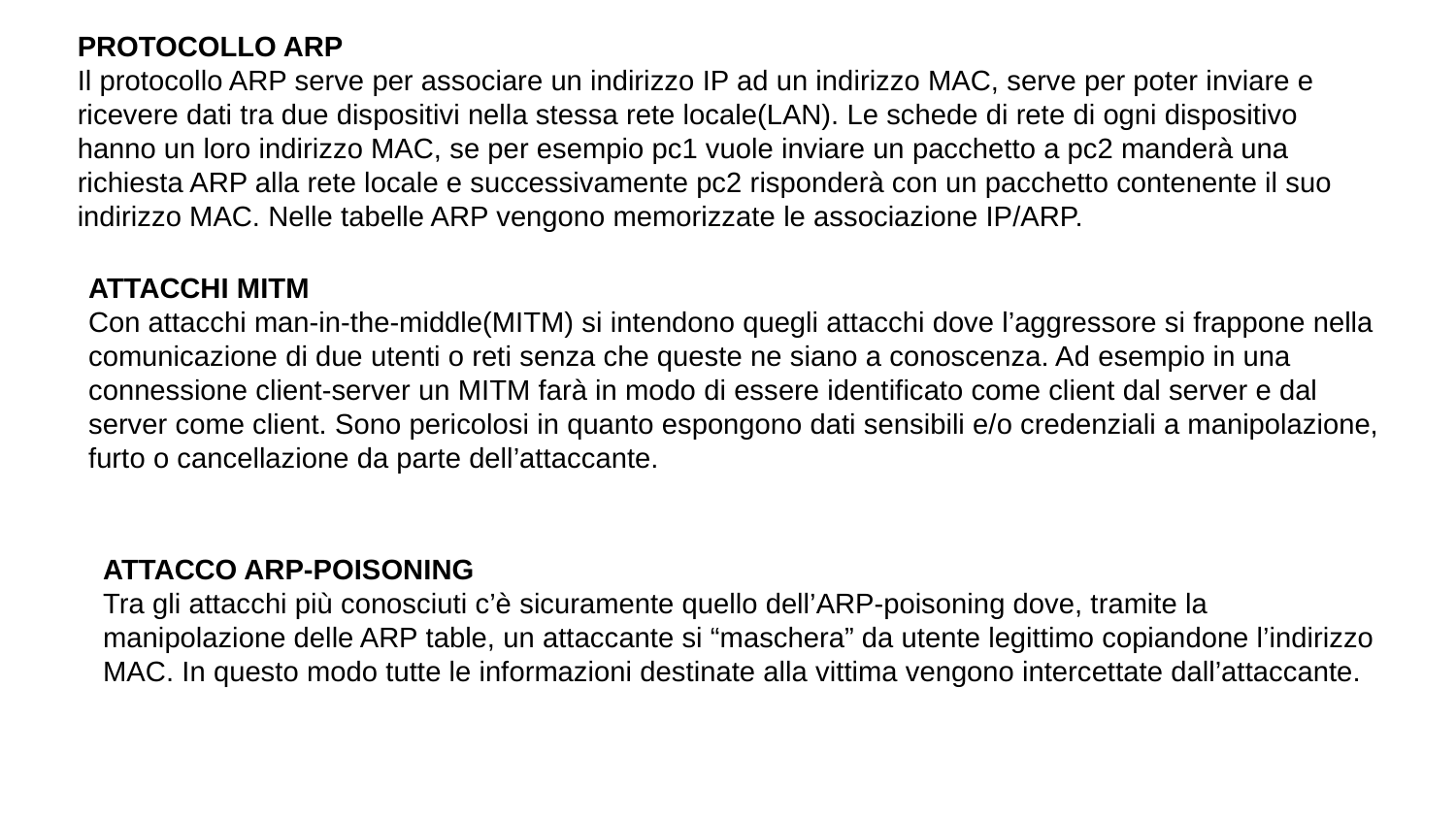

PROTOCOLLO ARP
Il protocollo ARP serve per associare un indirizzo IP ad un indirizzo MAC, serve per poter inviare e ricevere dati tra due dispositivi nella stessa rete locale(LAN). Le schede di rete di ogni dispositivo hanno un loro indirizzo MAC, se per esempio pc1 vuole inviare un pacchetto a pc2 manderà una richiesta ARP alla rete locale e successivamente pc2 risponderà con un pacchetto contenente il suo indirizzo MAC. Nelle tabelle ARP vengono memorizzate le associazione IP/ARP.
ATTACCHI MITM
Con attacchi man-in-the-middle(MITM) si intendono quegli attacchi dove l’aggressore si frappone nella comunicazione di due utenti o reti senza che queste ne siano a conoscenza. Ad esempio in una connessione client-server un MITM farà in modo di essere identificato come client dal server e dal server come client. Sono pericolosi in quanto espongono dati sensibili e/o credenziali a manipolazione, furto o cancellazione da parte dell’attaccante.
ATTACCO ARP-POISONING
Tra gli attacchi più conosciuti c’è sicuramente quello dell’ARP-poisoning dove, tramite la manipolazione delle ARP table, un attaccante si “maschera” da utente legittimo copiandone l’indirizzo MAC. In questo modo tutte le informazioni destinate alla vittima vengono intercettate dall’attaccante.